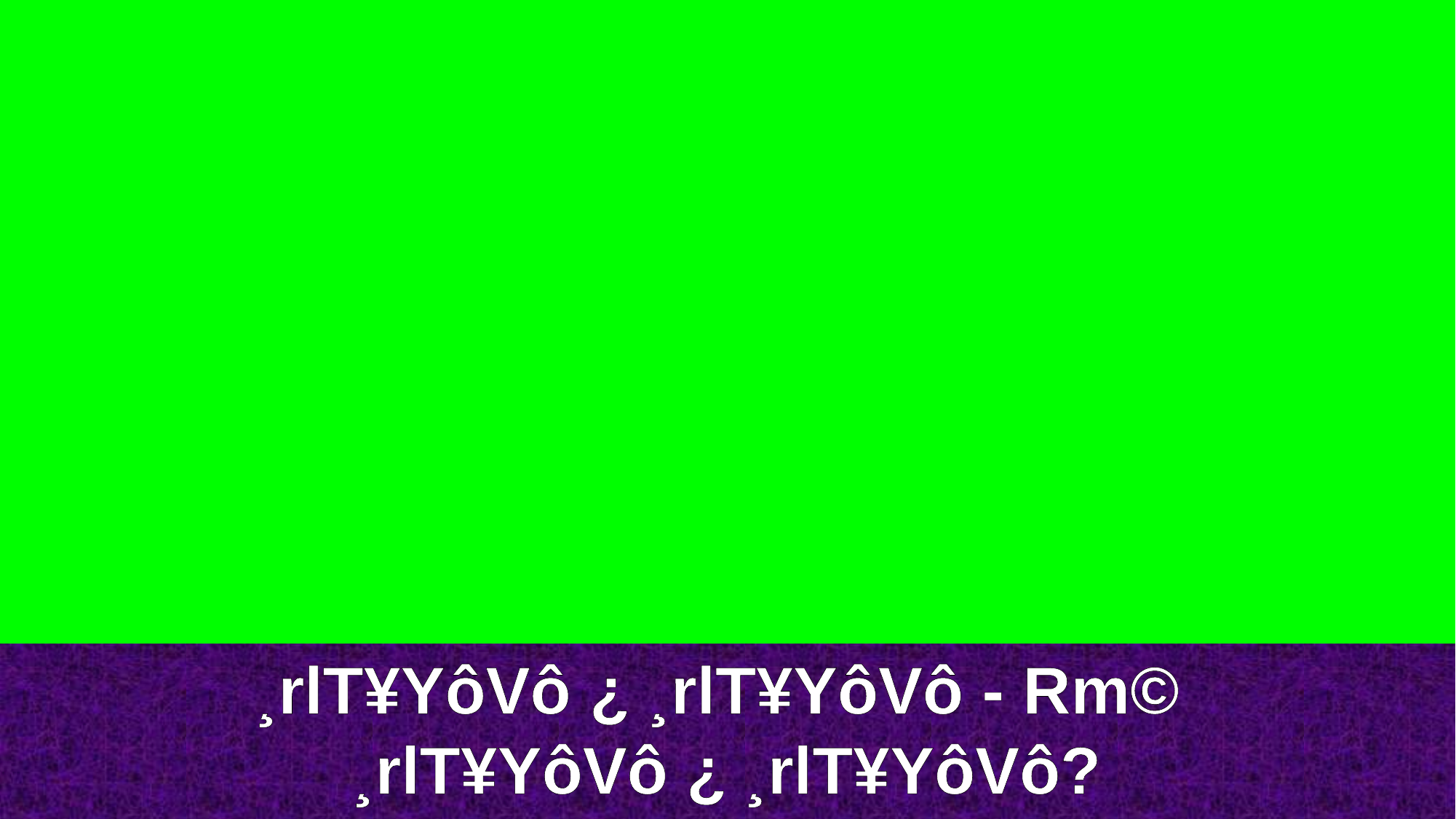

¸rlT¥YôVô ¿ ¸rlT¥YôVô - Rm©
¸rlT¥YôVô ¿ ¸rlT¥YôVô?